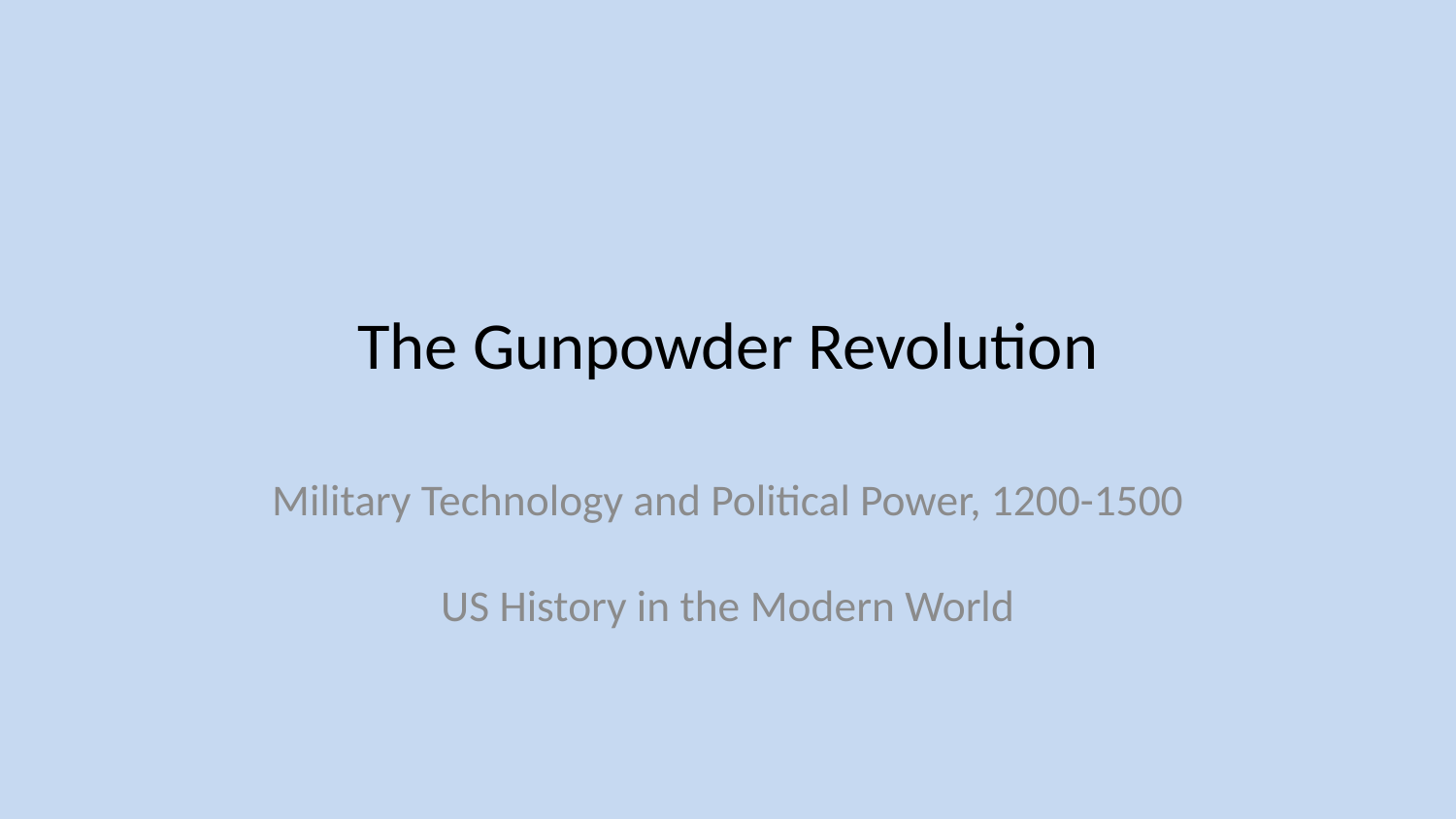

# The Gunpowder Revolution
Military Technology and Political Power, 1200-1500
US History in the Modern World